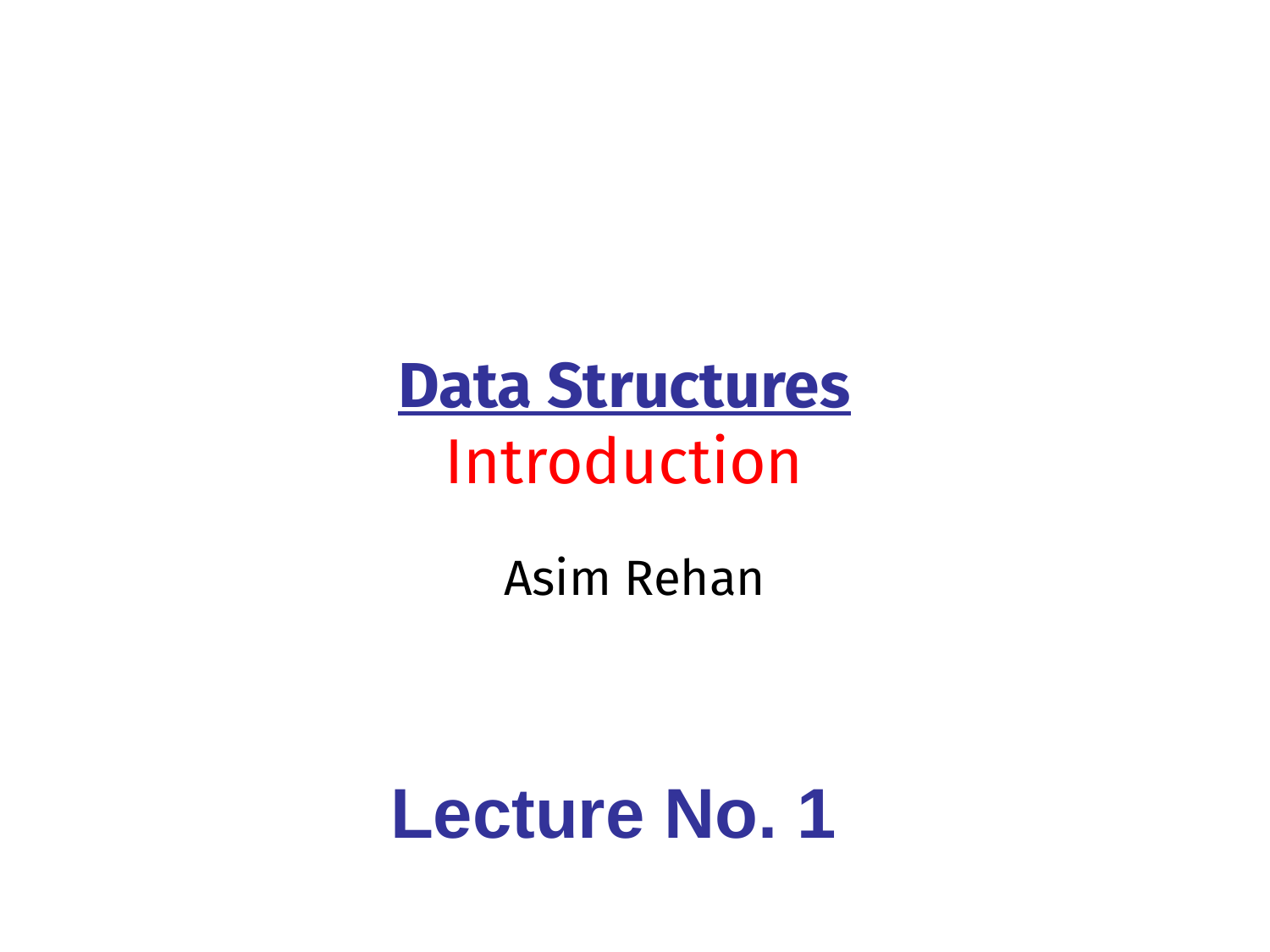

# Data Structures Introduction
Asim Rehan
Lecture No. 1